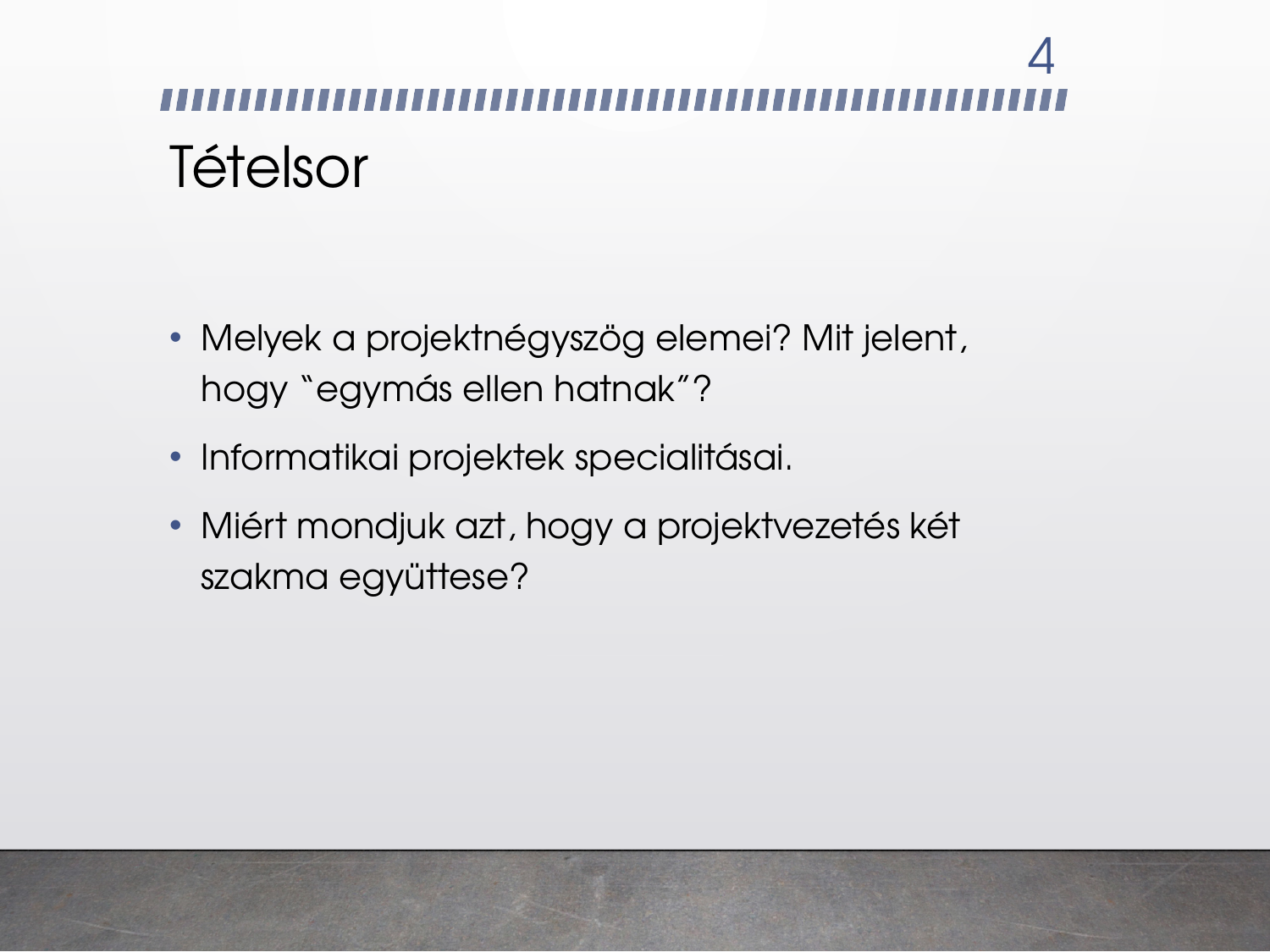

4
# Tételsor
Melyek a projektnégyszög elemei? Mit jelent, hogy “egymás ellen hatnak”?
Informatikai projektek specialitásai.
Miért mondjuk azt, hogy a projektvezetés két szakma együttese?